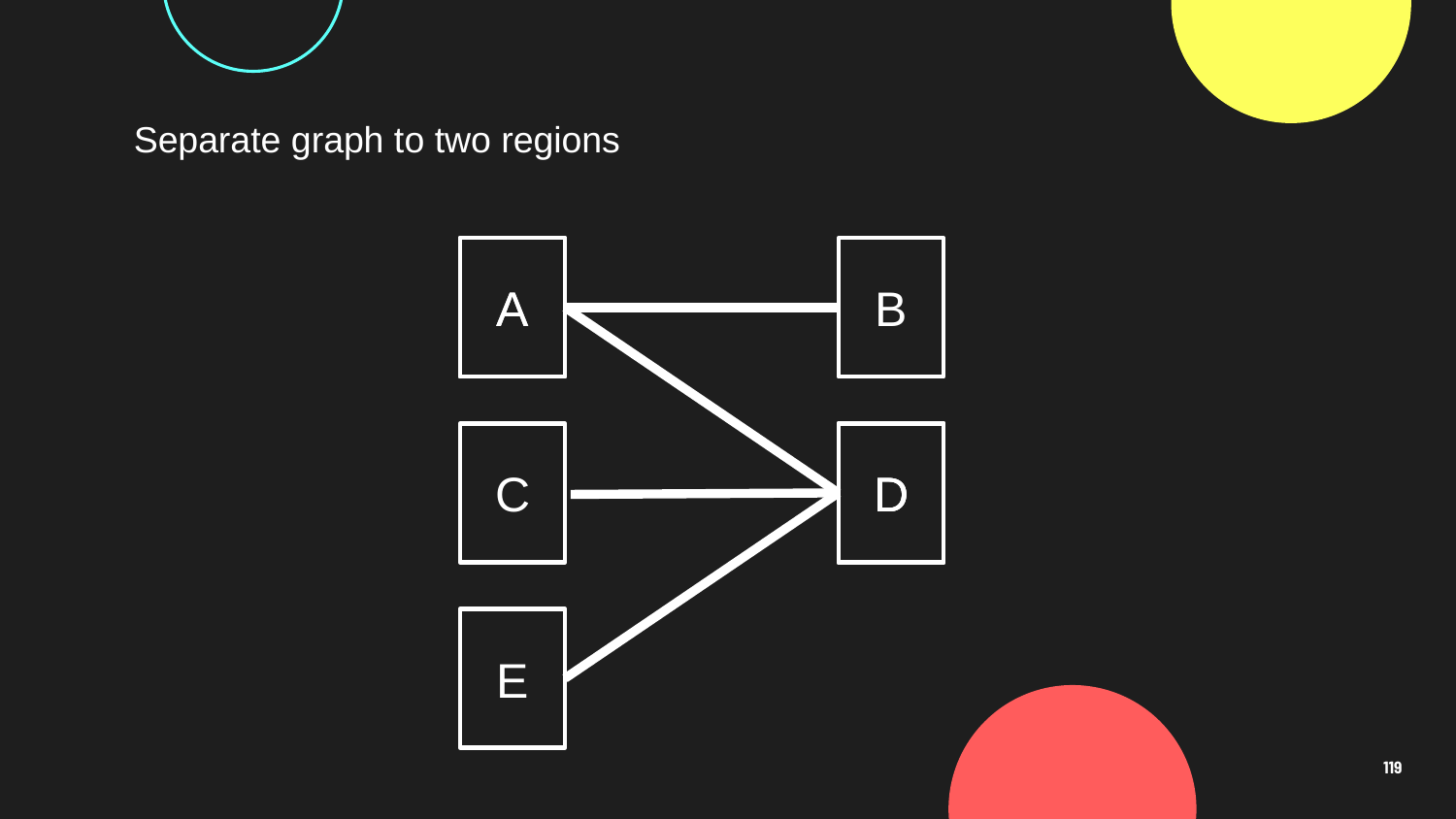

Separate graph to two regions
A
A
B
D
C
D
D
E
119